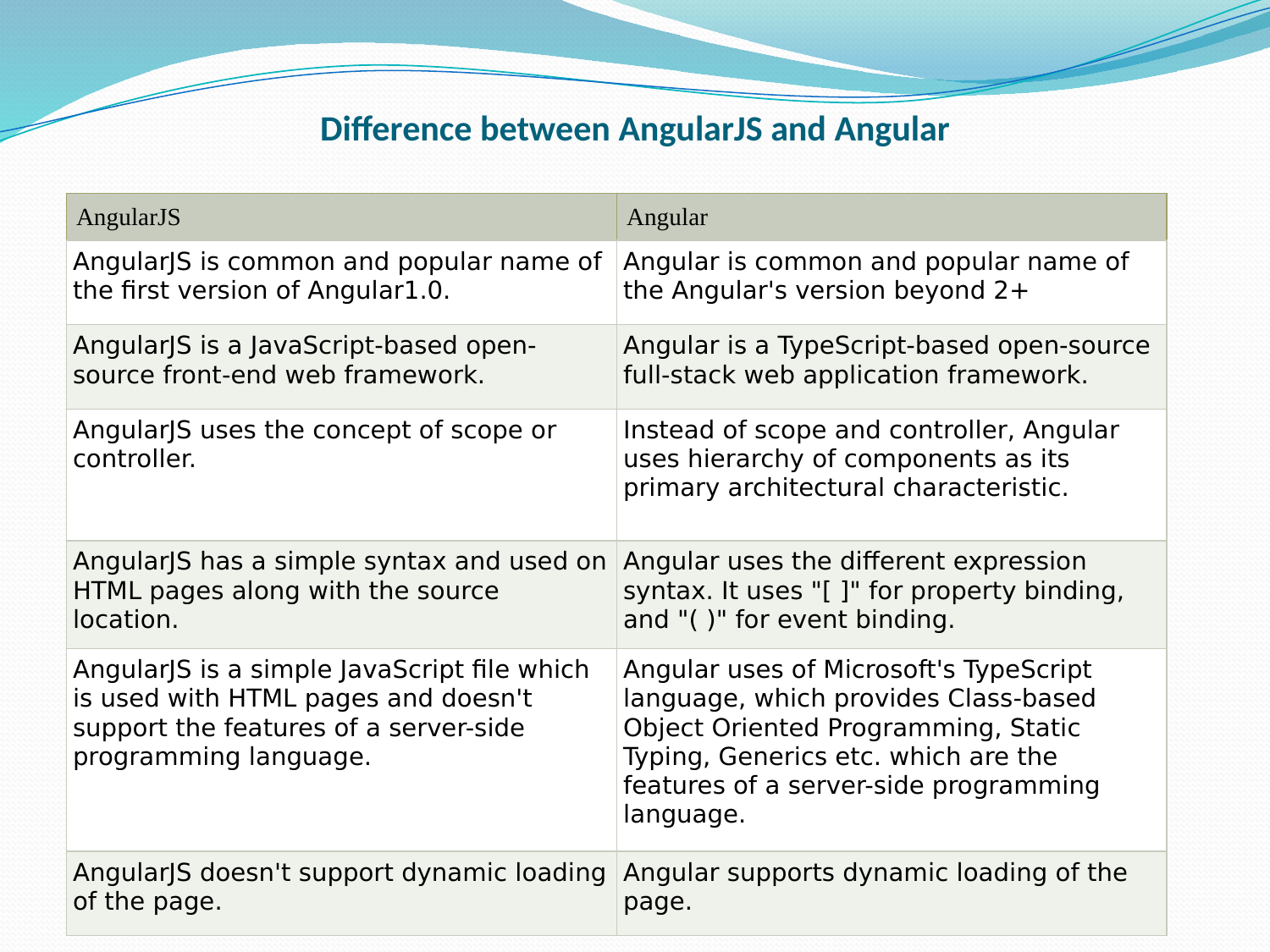

# Difference between AngularJS and Angular
| AngularJS | Angular |
| --- | --- |
| AngularJS is common and popular name of the first version of Angular1.0. | Angular is common and popular name of the Angular's version beyond 2+ |
| AngularJS is a JavaScript-based open-source front-end web framework. | Angular is a TypeScript-based open-source full-stack web application framework. |
| AngularJS uses the concept of scope or controller. | Instead of scope and controller, Angular uses hierarchy of components as its primary architectural characteristic. |
| AngularJS has a simple syntax and used on HTML pages along with the source location. | Angular uses the different expression syntax. It uses "[ ]" for property binding, and "( )" for event binding. |
| AngularJS is a simple JavaScript file which is used with HTML pages and doesn't support the features of a server-side programming language. | Angular uses of Microsoft's TypeScript language, which provides Class-based Object Oriented Programming, Static Typing, Generics etc. which are the features of a server-side programming language. |
| AngularJS doesn't support dynamic loading of the page. | Angular supports dynamic loading of the page. |